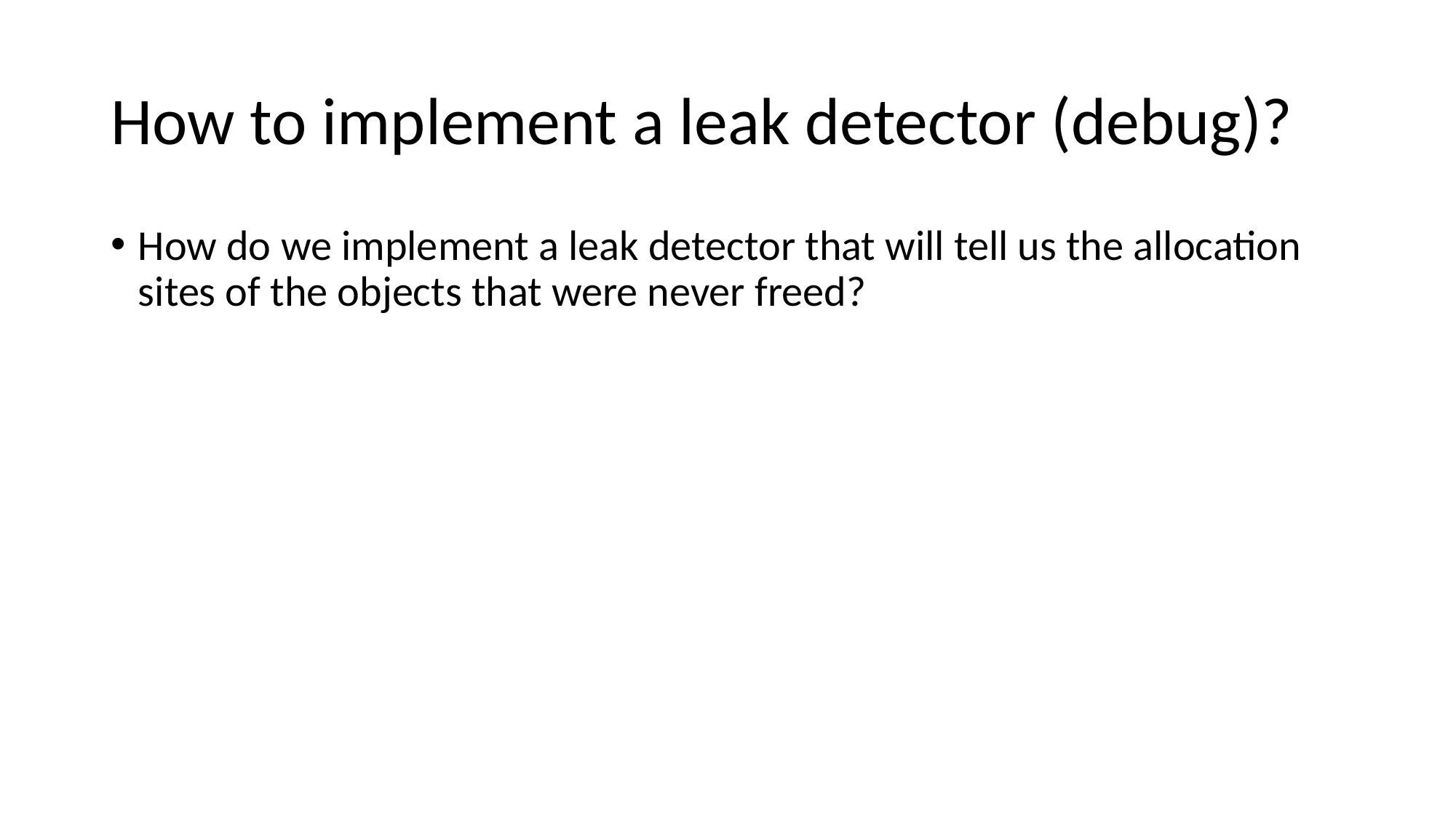

# How to implement a leak detector (debug)?
How do we implement a leak detector that will tell us the allocation sites of the objects that were never freed?